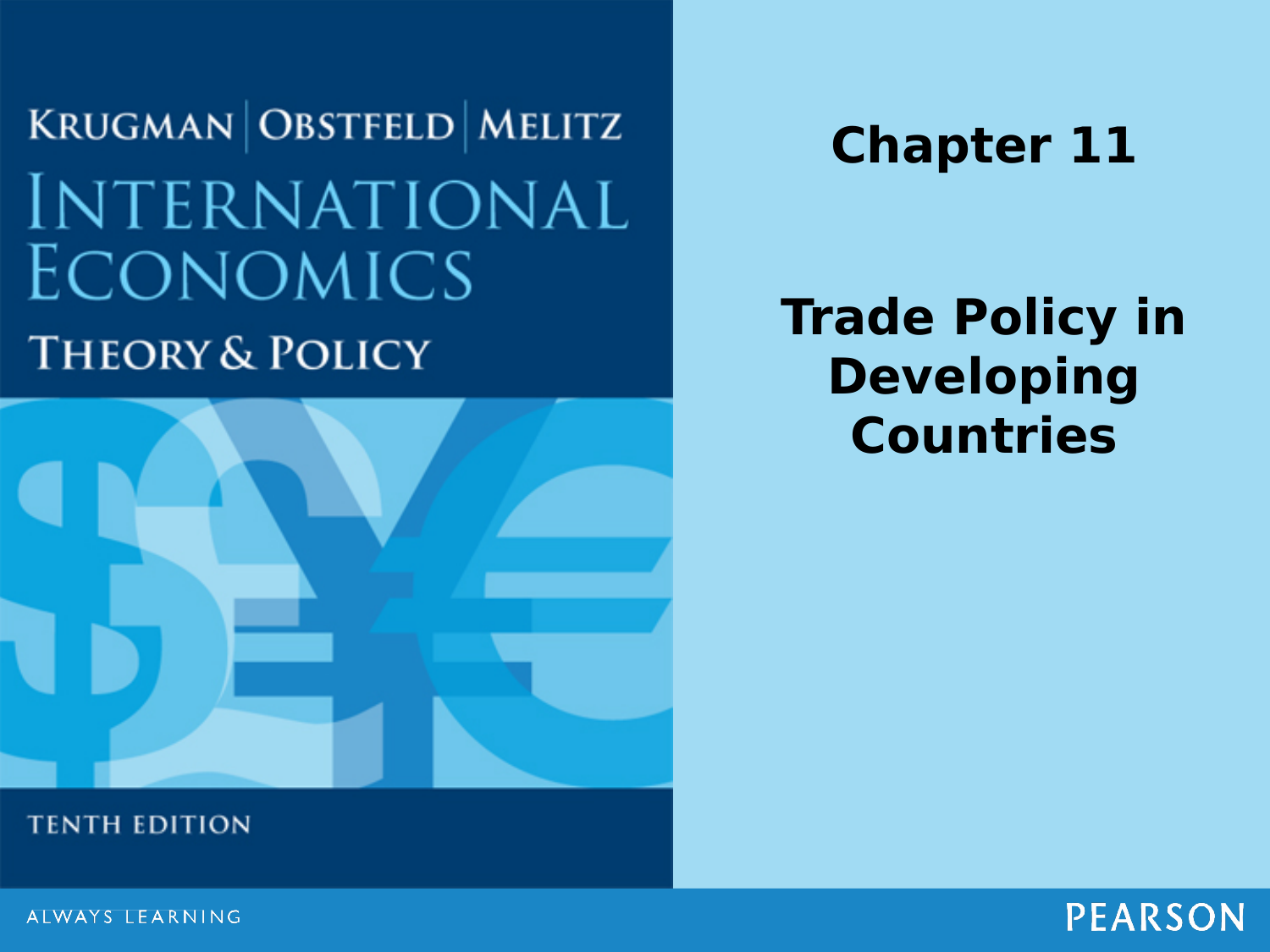

Chapter 11
Trade Policy in Developing Countries